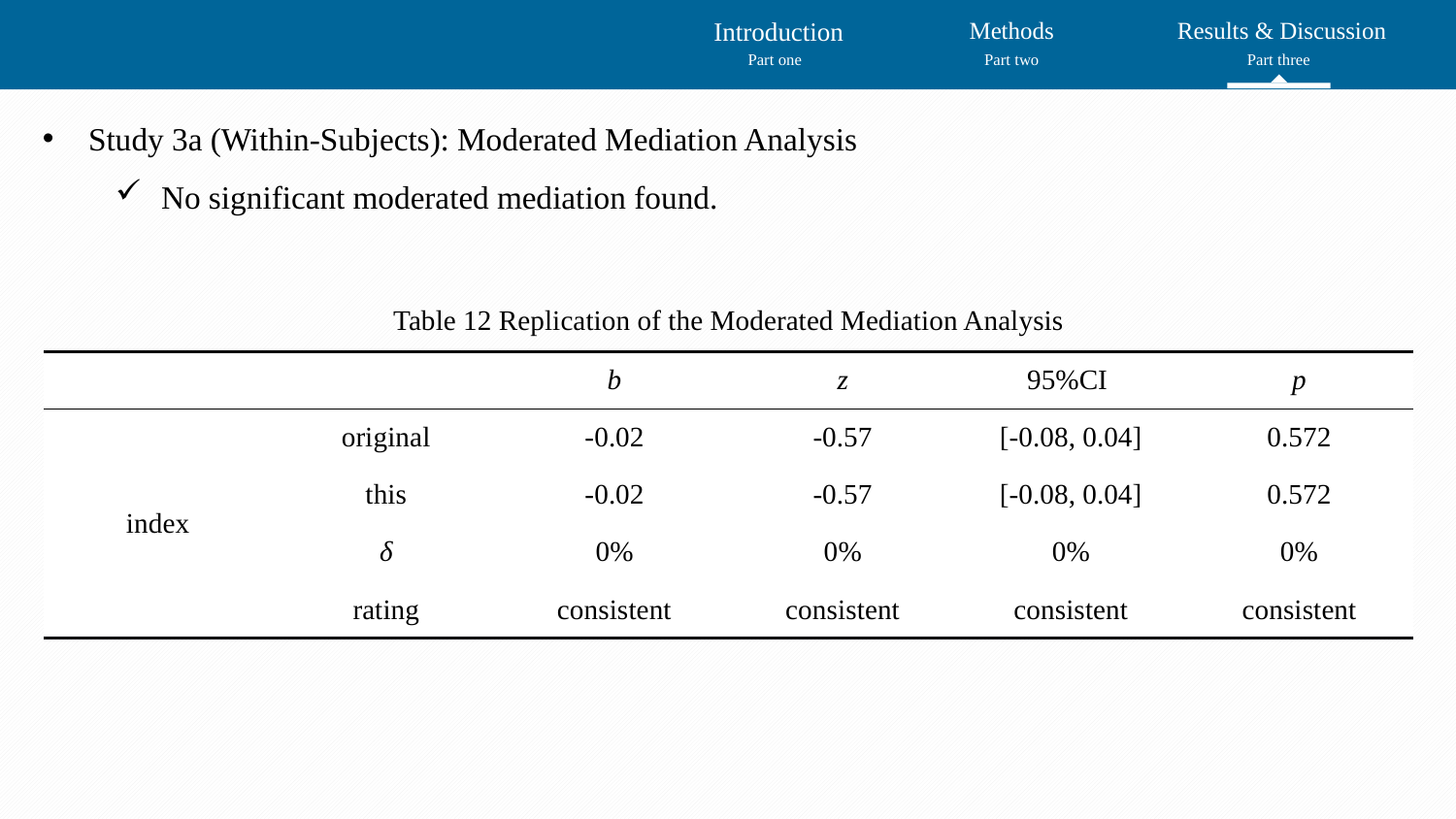

Introduction
Methods
 Results & Discussion
Part one
Part two
Part three

Study 3a (Within-Subjects): Moderated Mediation Analysis
No significant moderated mediation found.
Table 12 Replication of the Moderated Mediation Analysis
|  |  | b | z | 95%CI | p |
| --- | --- | --- | --- | --- | --- |
| index | original | -0.02 | -0.57 | [-0.08, 0.04] | 0.572 |
|  | this | -0.02 | -0.57 | [-0.08, 0.04] | 0.572 |
|  | δ | 0% | 0% | 0% | 0% |
|  | rating | consistent | consistent | consistent | consistent |